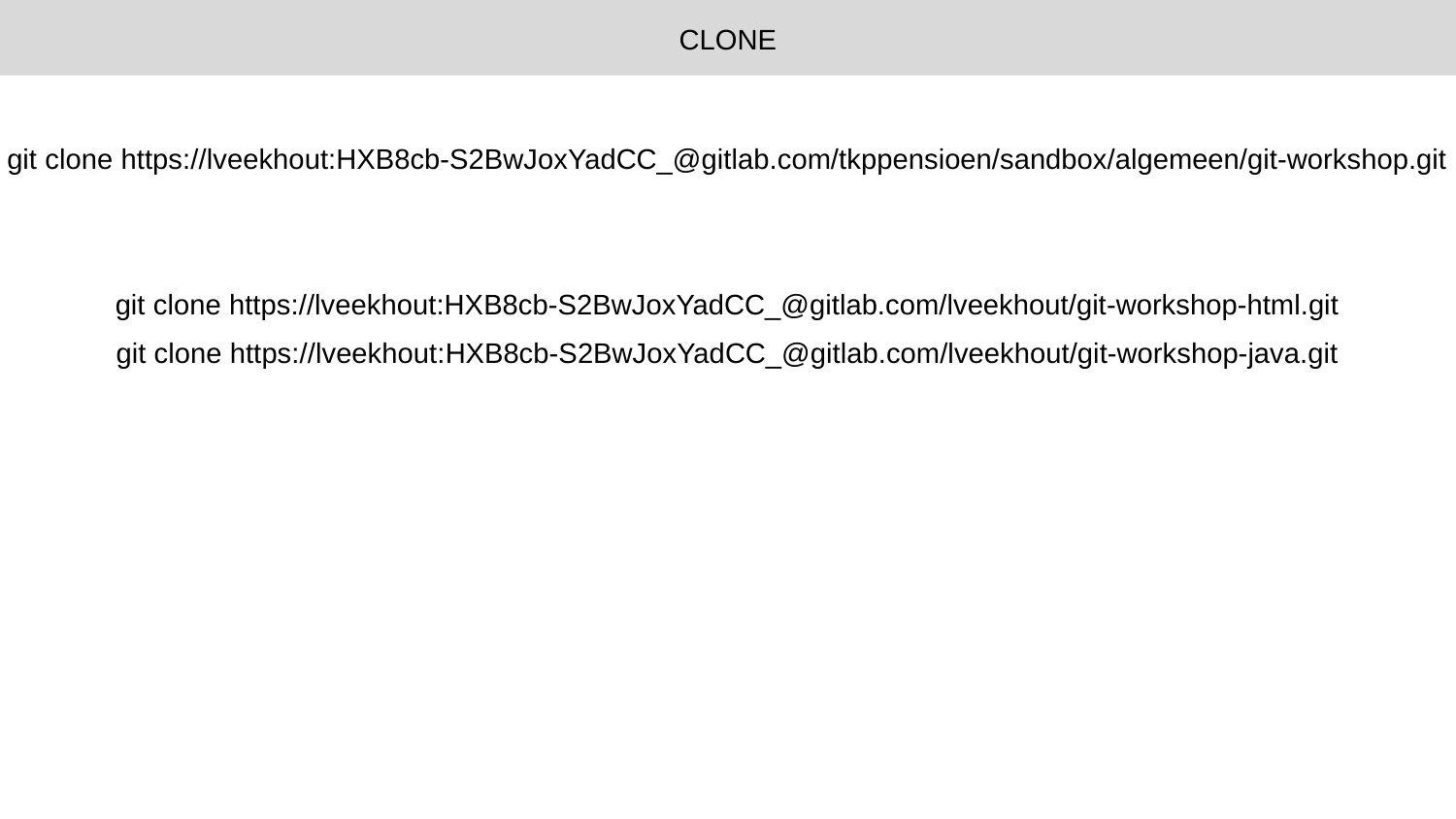

CLONE
git clone https://lveekhout:HXB8cb-S2BwJoxYadCC_@gitlab.com/tkppensioen/sandbox/algemeen/git-workshop.git
git clone https://lveekhout:HXB8cb-S2BwJoxYadCC_@gitlab.com/lveekhout/git-workshop-html.git
git clone https://lveekhout:HXB8cb-S2BwJoxYadCC_@gitlab.com/lveekhout/git-workshop-java.git